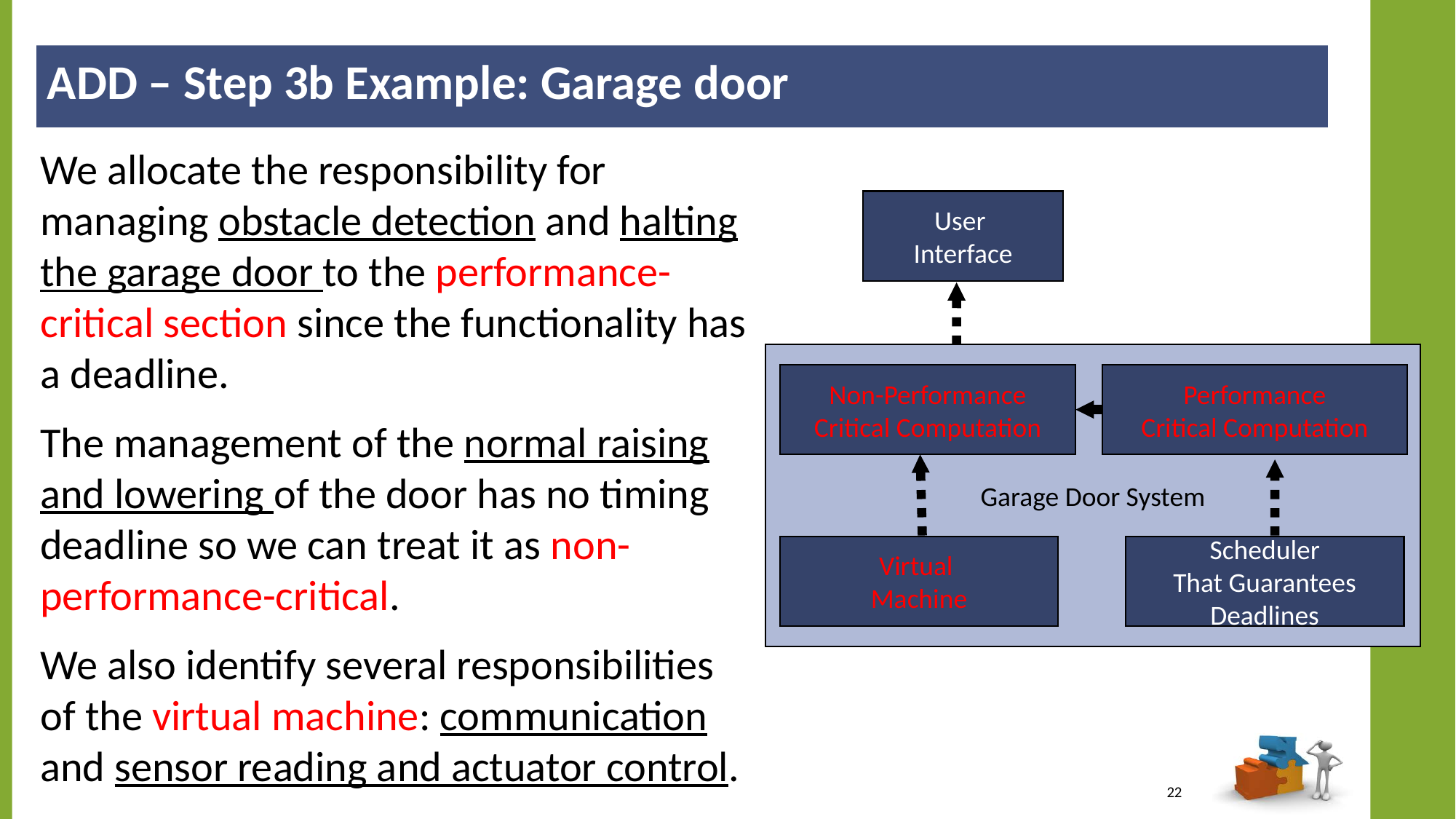

ADD – Step 3b Example: Garage door

We allocate the responsibility for managing obstacle detection and halting the garage door to the performance-critical section since the functionality has a deadline.
The management of the normal raising and lowering of the door has no timing deadline so we can treat it as non-performance-critical.
We also identify several responsibilities of the virtual machine: communication and sensor reading and actuator control.
User
Interface

Garage Door System
Non-Performance
Critical Computation
Performance
Critical Computation

Virtual
Machine
Scheduler
That Guarantees
Deadlines
22